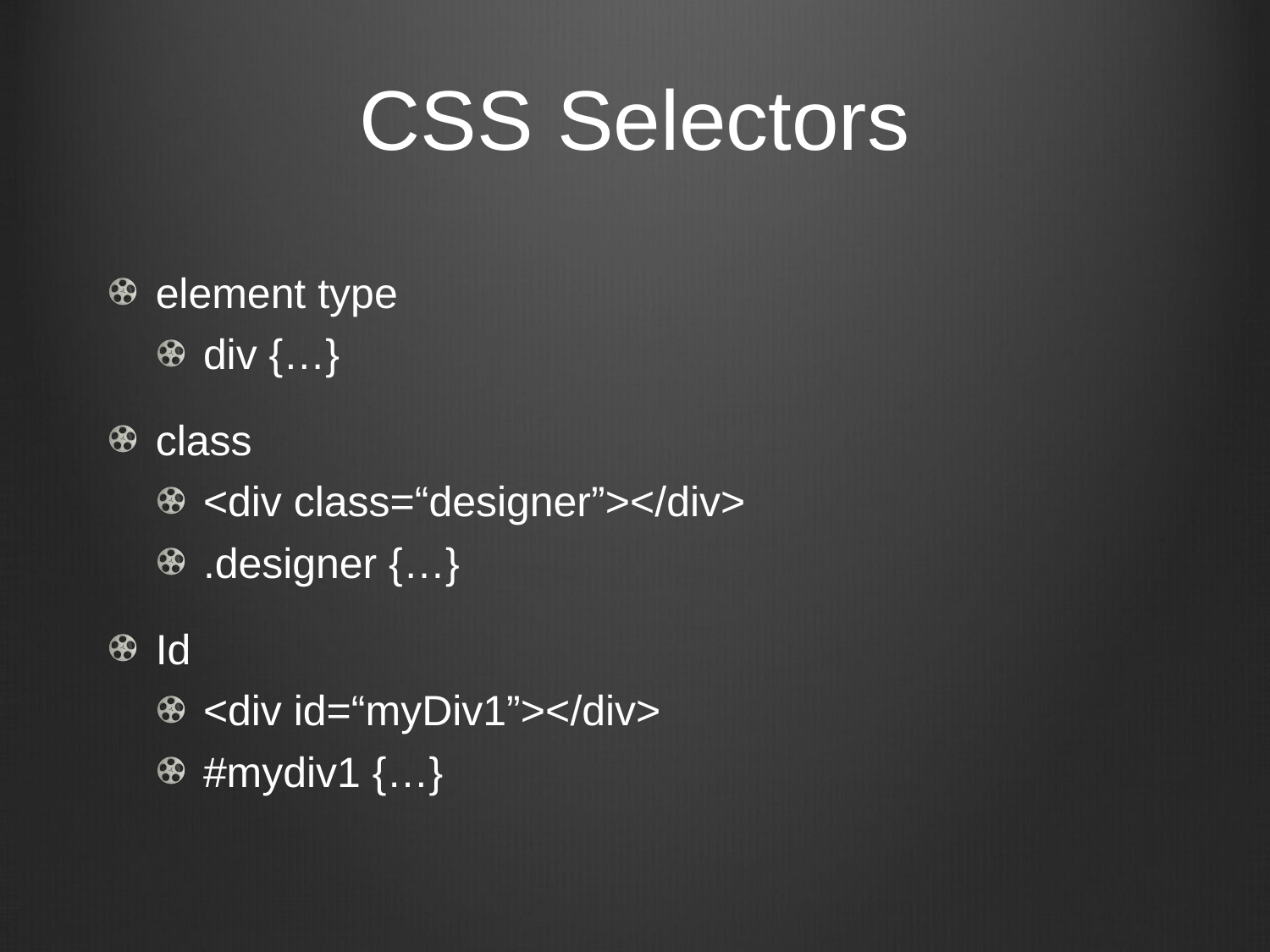

# CSS Selectors
element type
div {…}
class
<div class=“designer”></div>
.designer {…}
Id
<div id=“myDiv1”></div>
#mydiv1 {…}